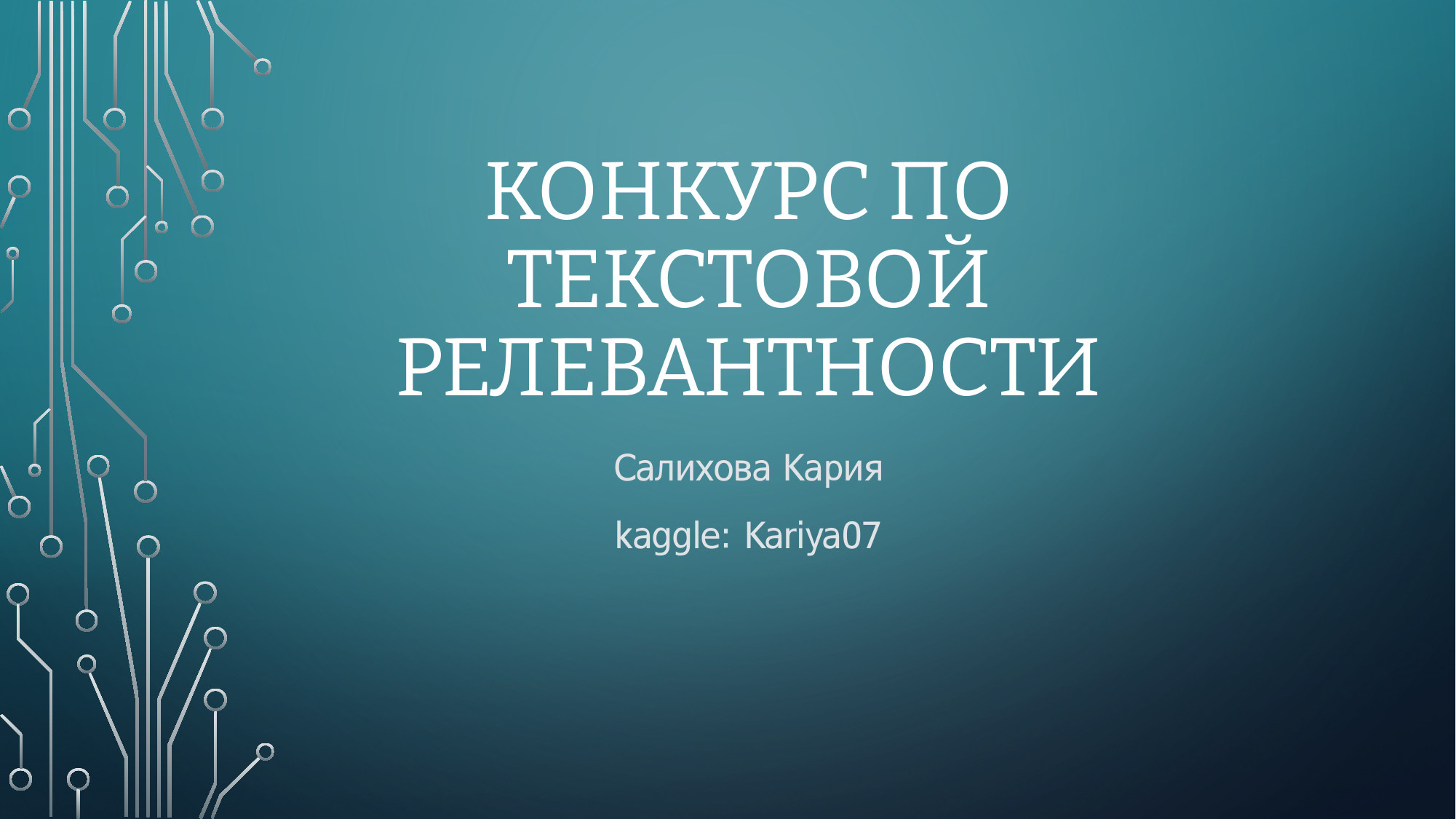

# Конкурс по текстовой релевантности
Салихова Кария
kaggle: Kariya07